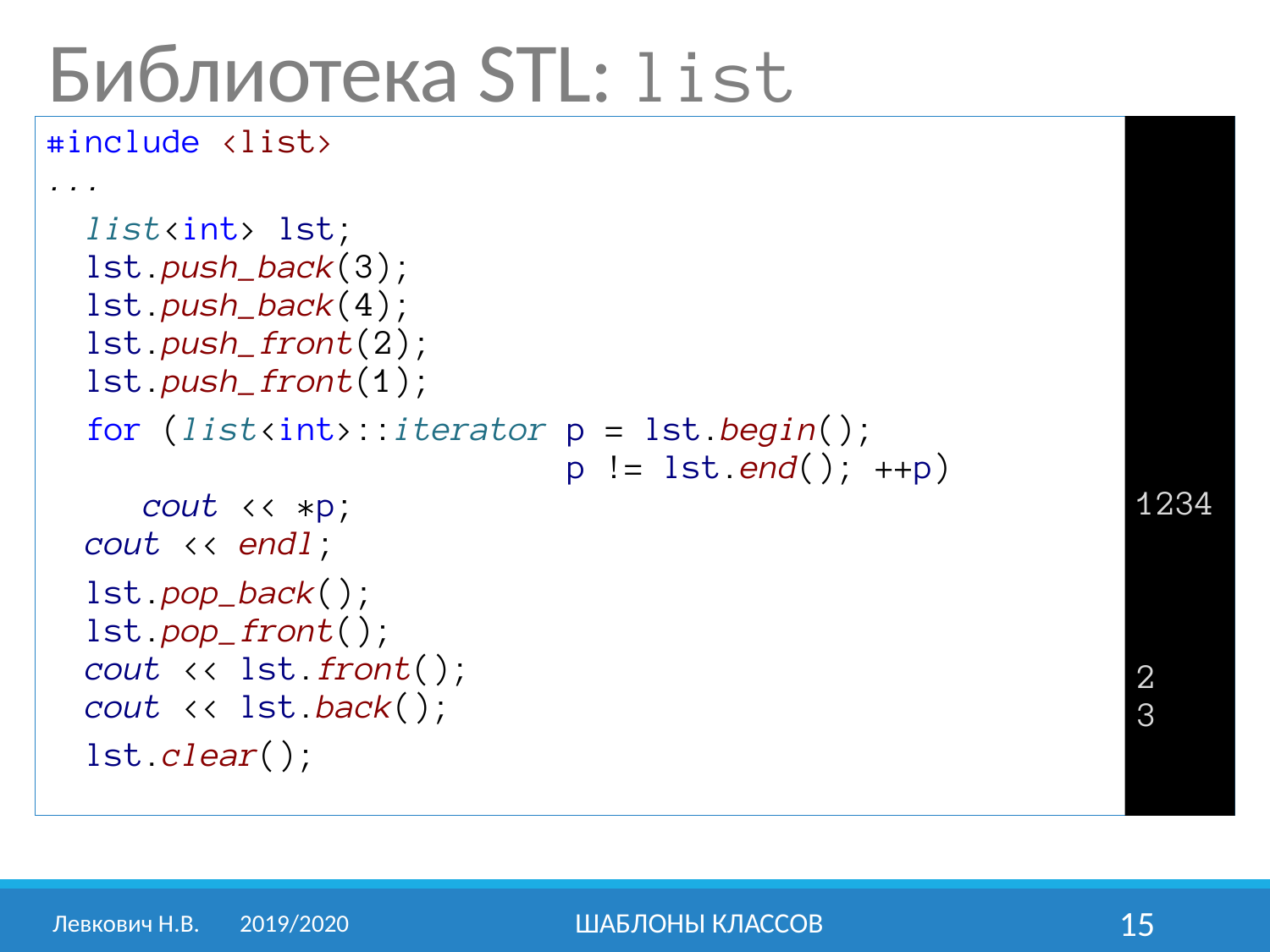

Библиотека STL: list
#include <list>
...
  list<int> lst;
  lst.push_back(3);
  lst.push_back(4);
  lst.push_front(2);
  lst.push_front(1);
  for (list<int>::iterator p = lst.begin();
                           p != lst.end(); ++p)
     cout << *p;
  cout << endl;
  lst.pop_back();
  lst.pop_front();
  cout << lst.front();
  cout << lst.back();
  lst.clear();

1234

2
3

Левкович Н.В. 	2019/2020
Шаблоны классов
15